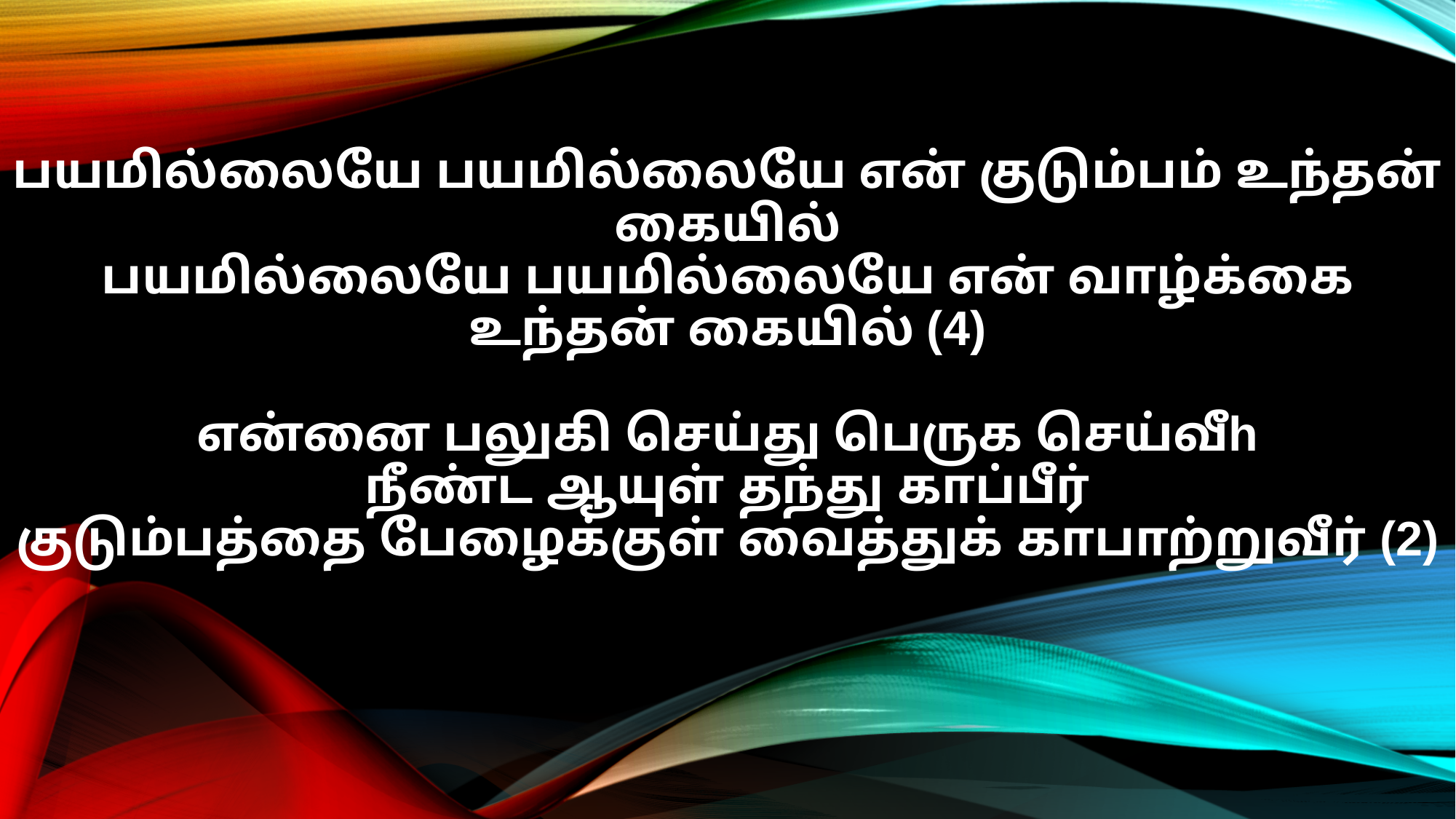

பயமில்லையே பயமில்லையே என் குடும்பம் உந்தன் கையில்
பயமில்லையே பயமில்லையே என் வாழ்க்கை உந்தன் கையில் (4)
என்னை பலுகி செய்து பெருக செய்வீh
நீண்ட ஆயுள் தந்து காப்பீர்
குடும்பத்தை பேழைக்குள் வைத்துக் காபாற்றுவீர் (2)